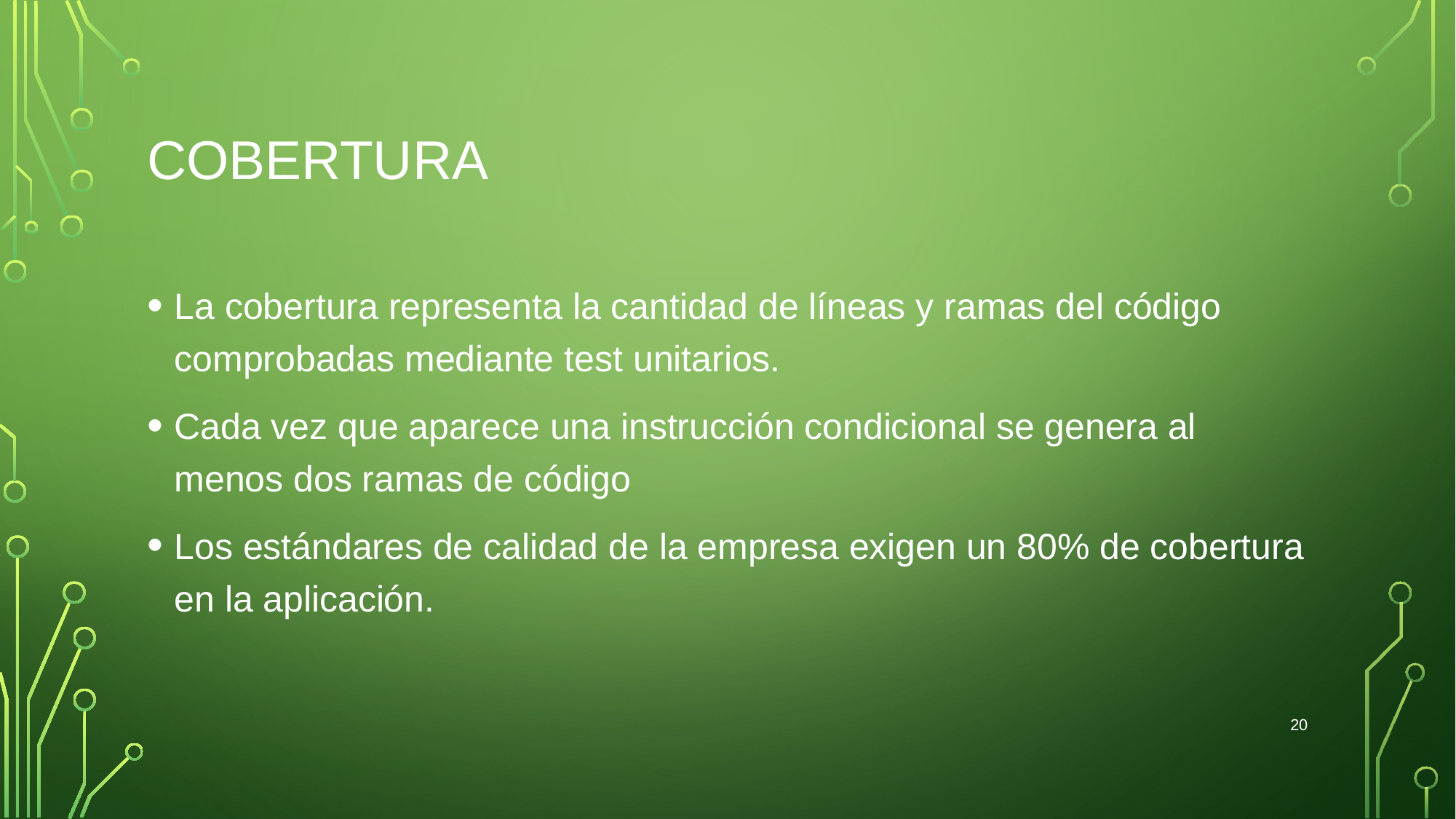

# Cobertura
La cobertura representa la cantidad de líneas y ramas del código comprobadas mediante test unitarios.
Cada vez que aparece una instrucción condicional se genera al menos dos ramas de código
Los estándares de calidad de la empresa exigen un 80% de cobertura en la aplicación.
20